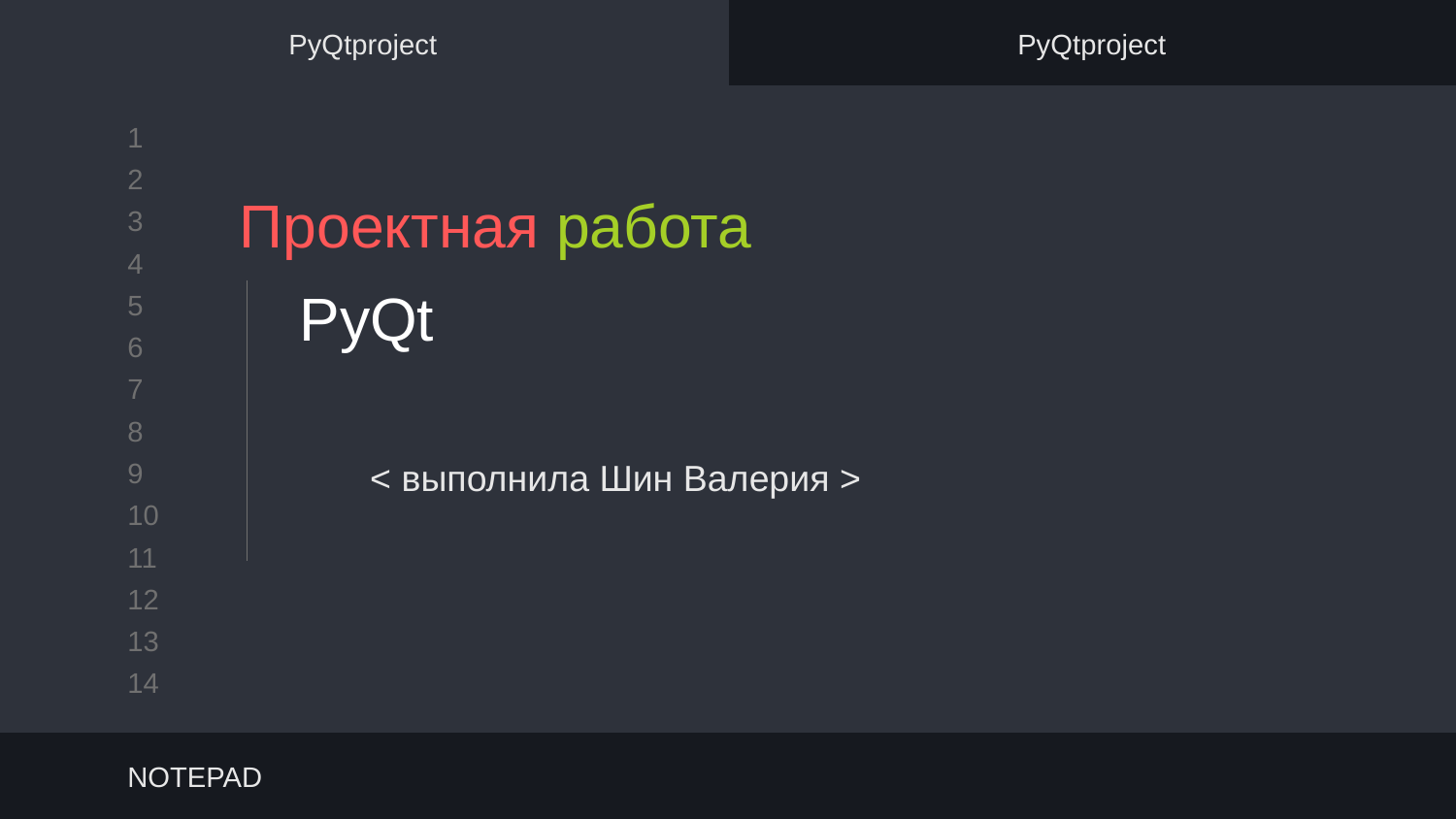

PyQtproject
PyQtproject
# Проектная работа

PyQt
< выполнила Шин Валерия >
NOTEPAD